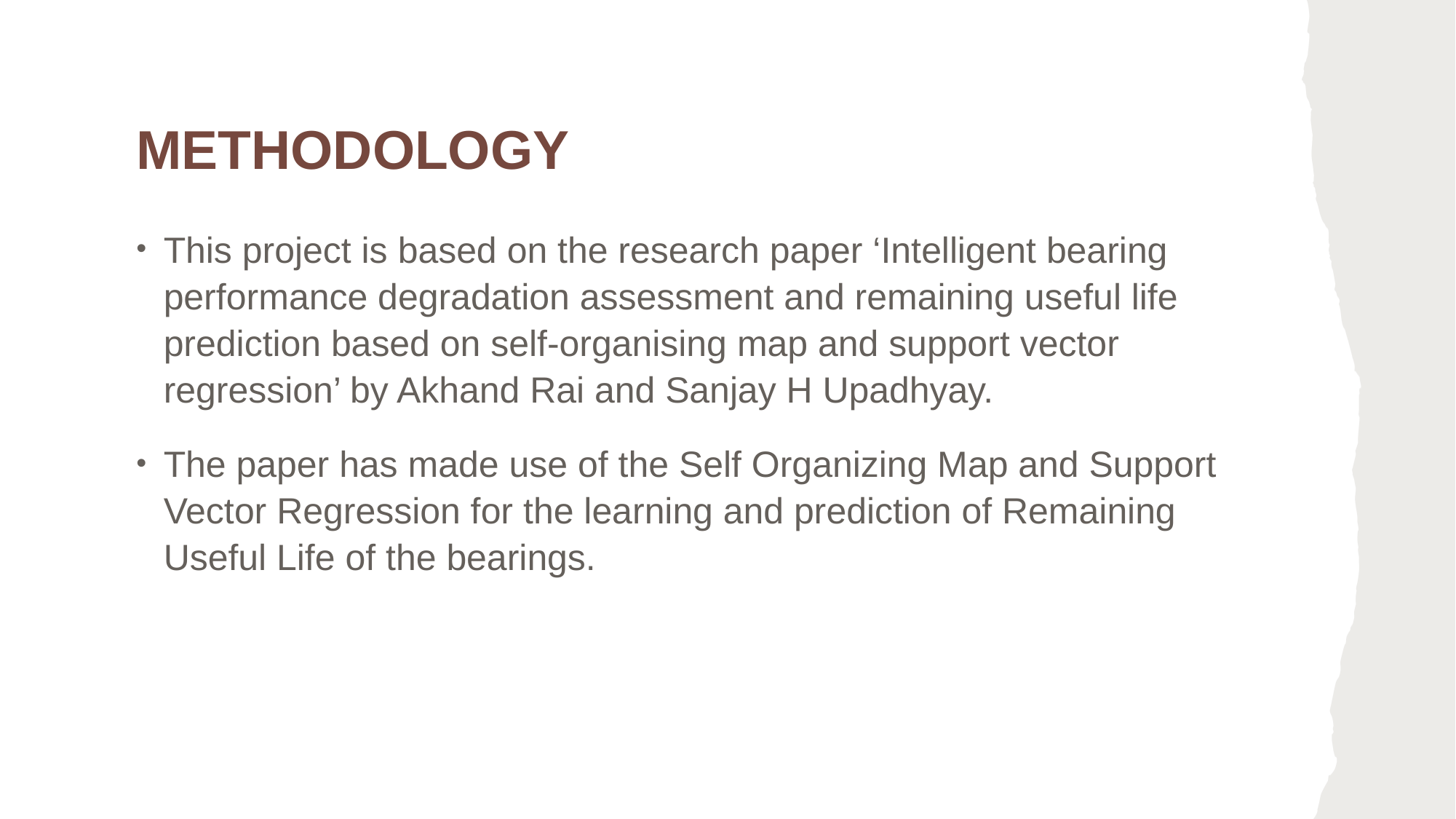

# Methodology
This project is based on the research paper ‘Intelligent bearing performance degradation assessment and remaining useful life prediction based on self-organising map and support vector regression’ by Akhand Rai and Sanjay H Upadhyay.
The paper has made use of the Self Organizing Map and Support Vector Regression for the learning and prediction of Remaining Useful Life of the bearings.